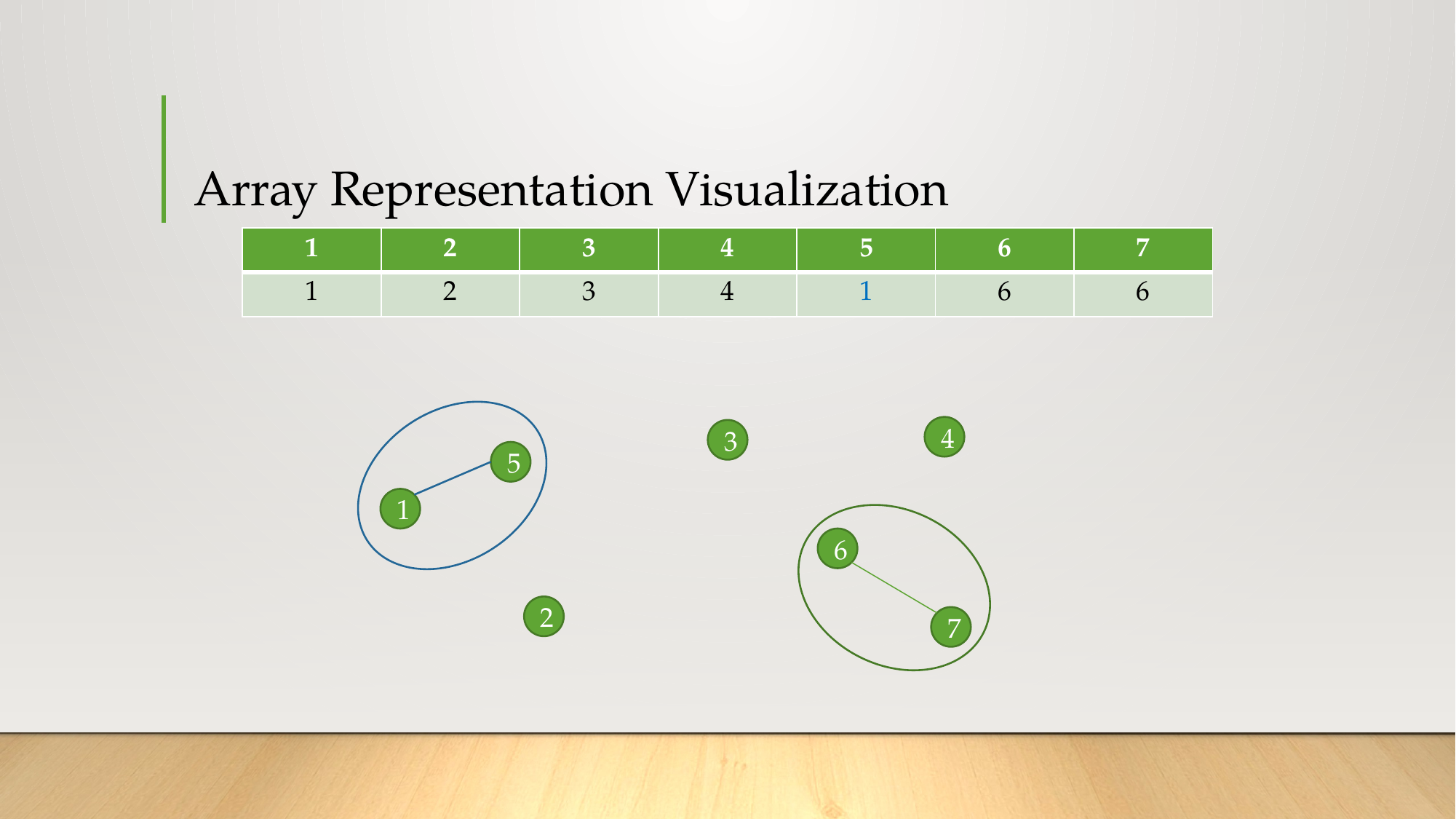

# Array Representation Visualization
| 1 | 2 | 3 | 4 | 5 | 6 | 7 |
| --- | --- | --- | --- | --- | --- | --- |
| 1 | 2 | 3 | 4 | 1 | 6 | 6 |

4
3
5
1

6
2
7